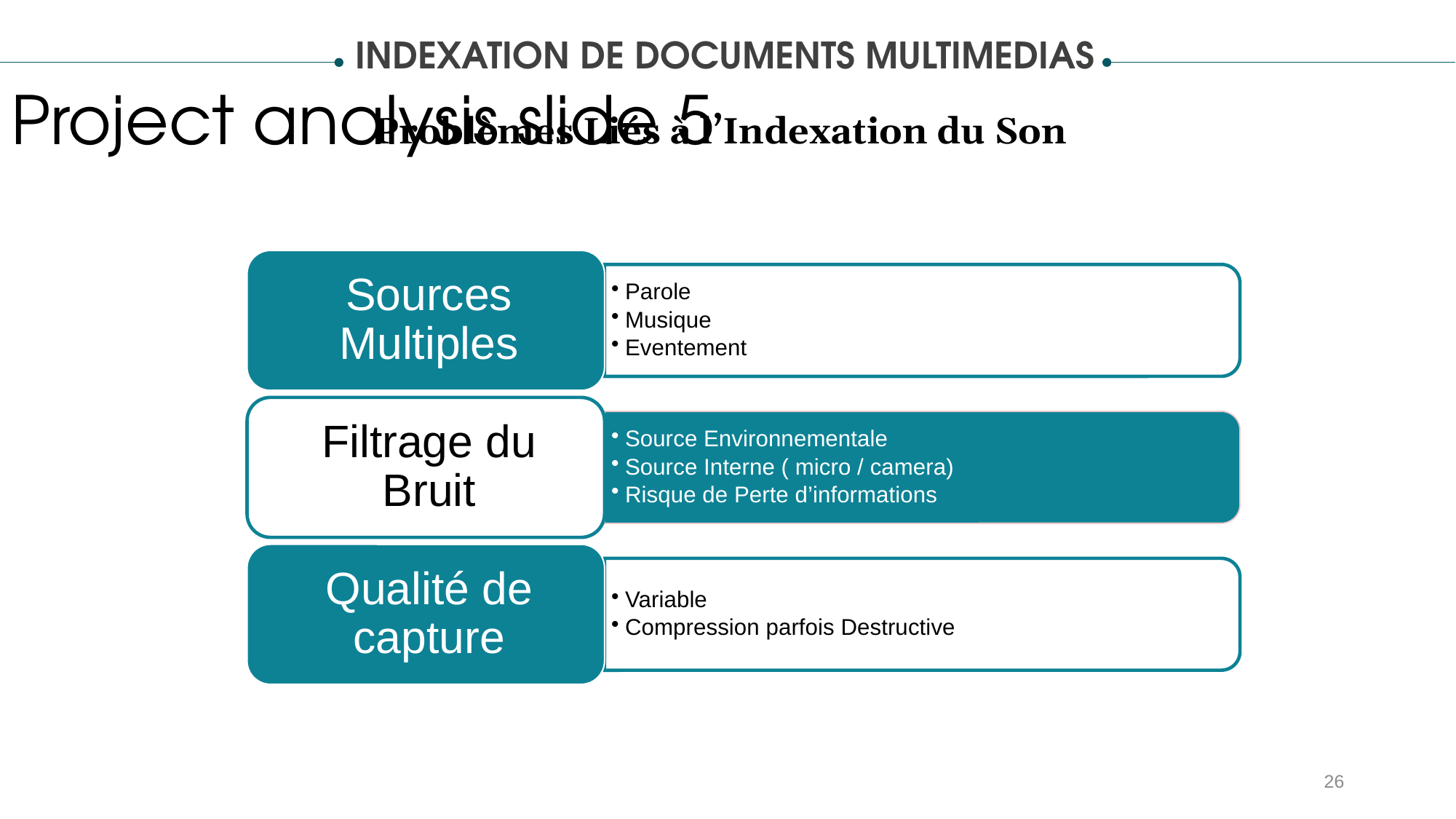

INDEXATION DE DOCUMENTS MULTIMEDIAS
Project analysis slide 5
Problèmes Liés à l’Indexation du Son
Parole
Musique
Eventement
Sources Multiples
Source Environnementale
Source Interne ( micro / camera)
Risque de Perte d’informations
Filtrage du Bruit
Variable
Compression parfois Destructive
Qualité de capture
26